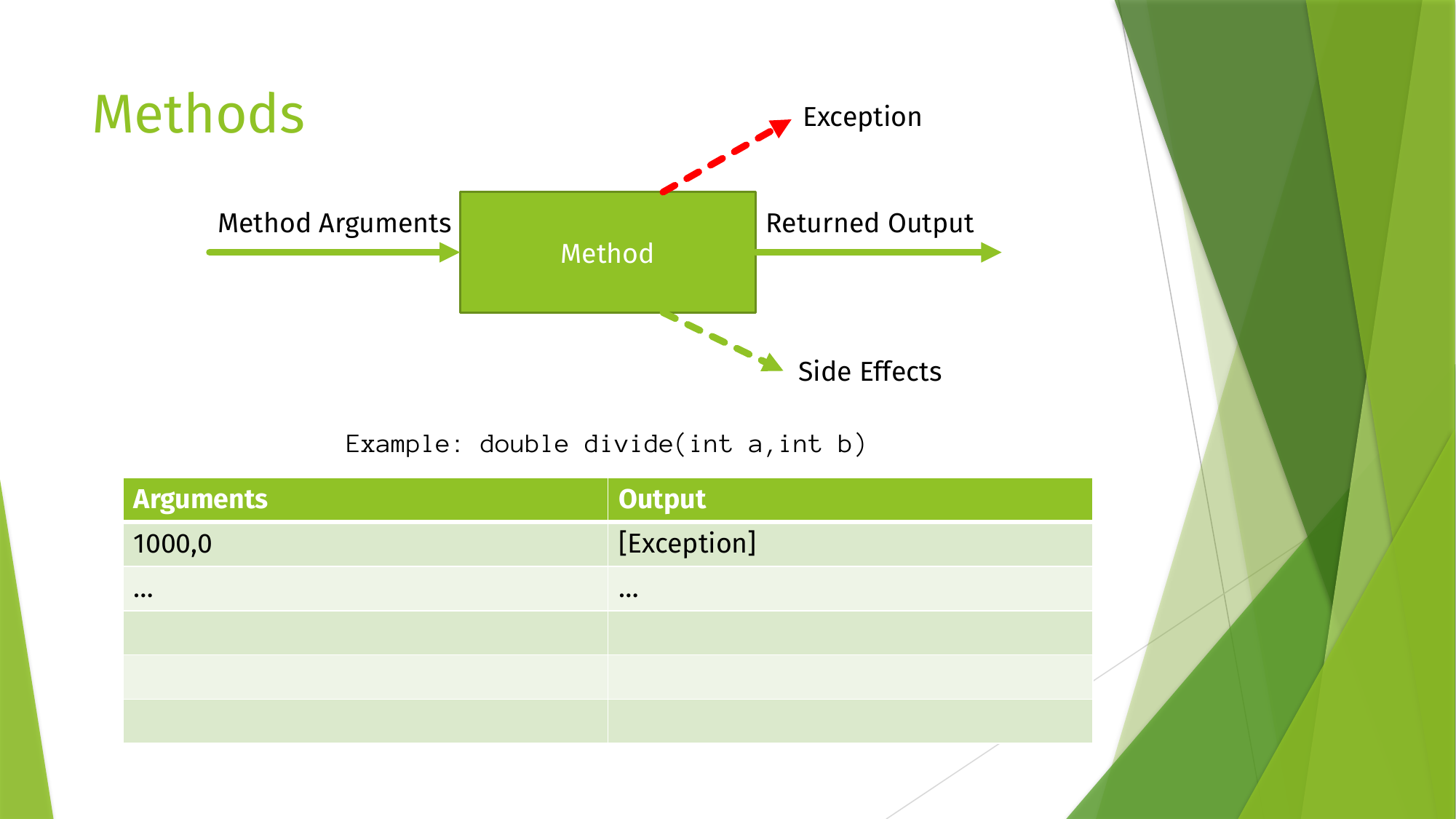

# Methods
Exception
Method
Method Arguments
Returned Output
Side Effects
Example: double divide(int a,int b)
| Arguments | Output |
| --- | --- |
| 1000,0 | [Exception] |
| … | … |
|  |  |
|  |  |
|  |  |